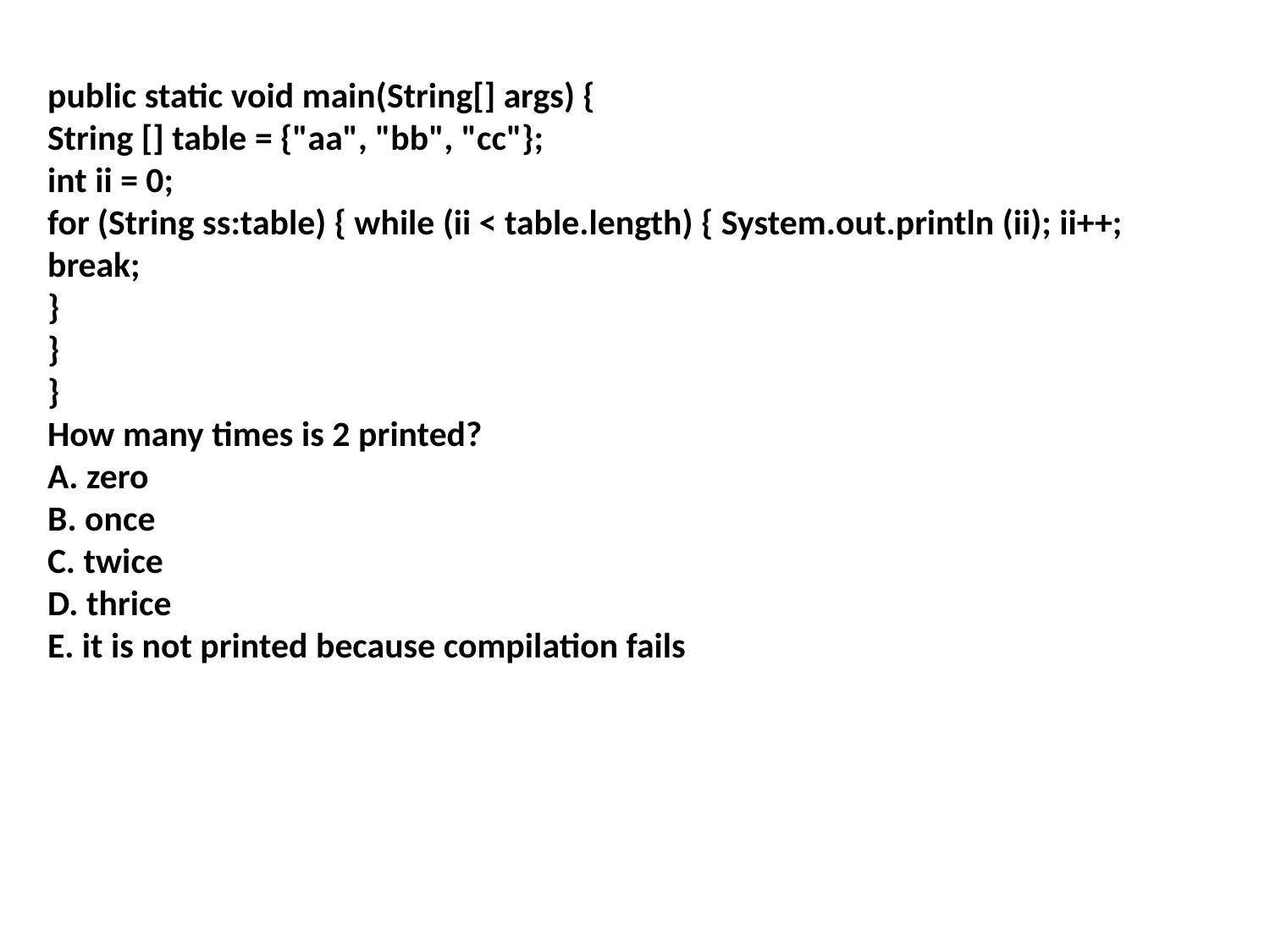

public static void main(String[] args) {
String [] table = {"aa", "bb", "cc"};
int ii = 0;
for (String ss:table) { while (ii < table.length) { System.out.println (ii); ii++;
break;
}
}
}
How many times is 2 printed?
A. zero
B. once
C. twice
D. thrice
E. it is not printed because compilation fails